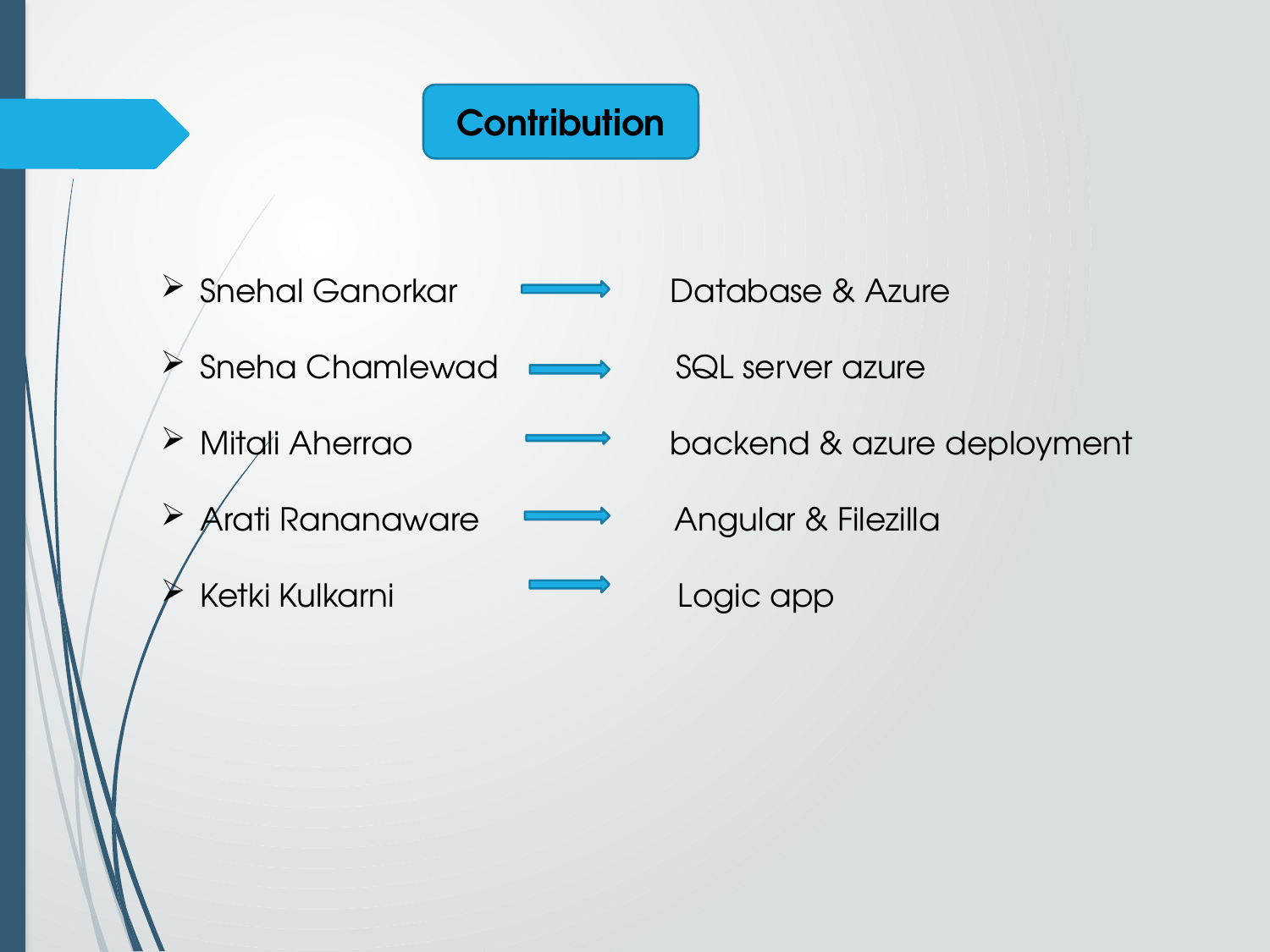

Contribution
Snehal Ganorkar                        Database & Azure

Sneha Chamlewad                    SQL server azure

Mitali Aherrao                             backend & azure deployment

Arati Rananaware                      Angular & Filezilla

Ketki Kulkarni                                Logic app